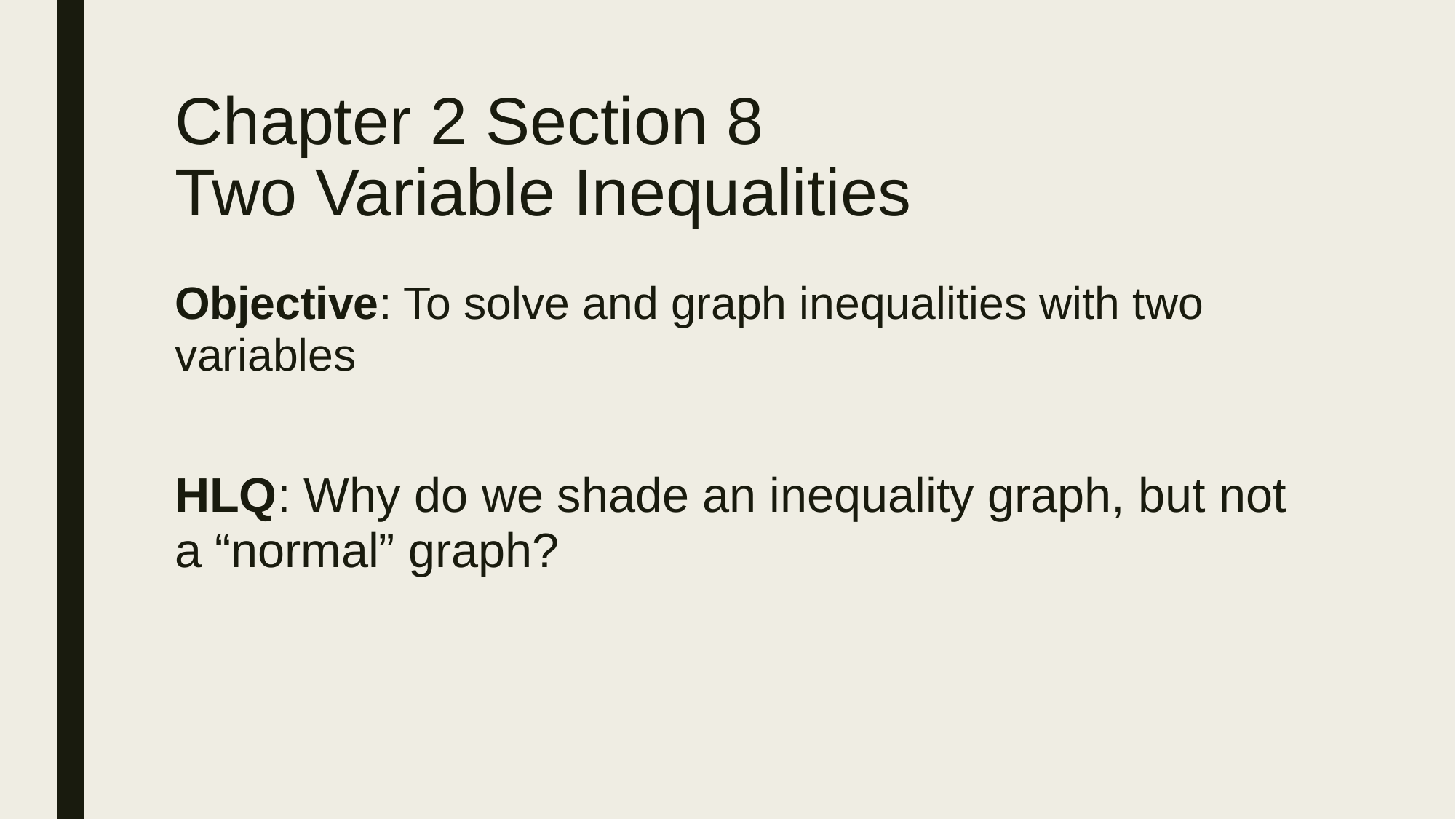

# Chapter 2 Section 8 Two Variable Inequalities
Objective: To solve and graph inequalities with two variables

HLQ: Why do we shade an inequality graph, but not a “normal” graph?